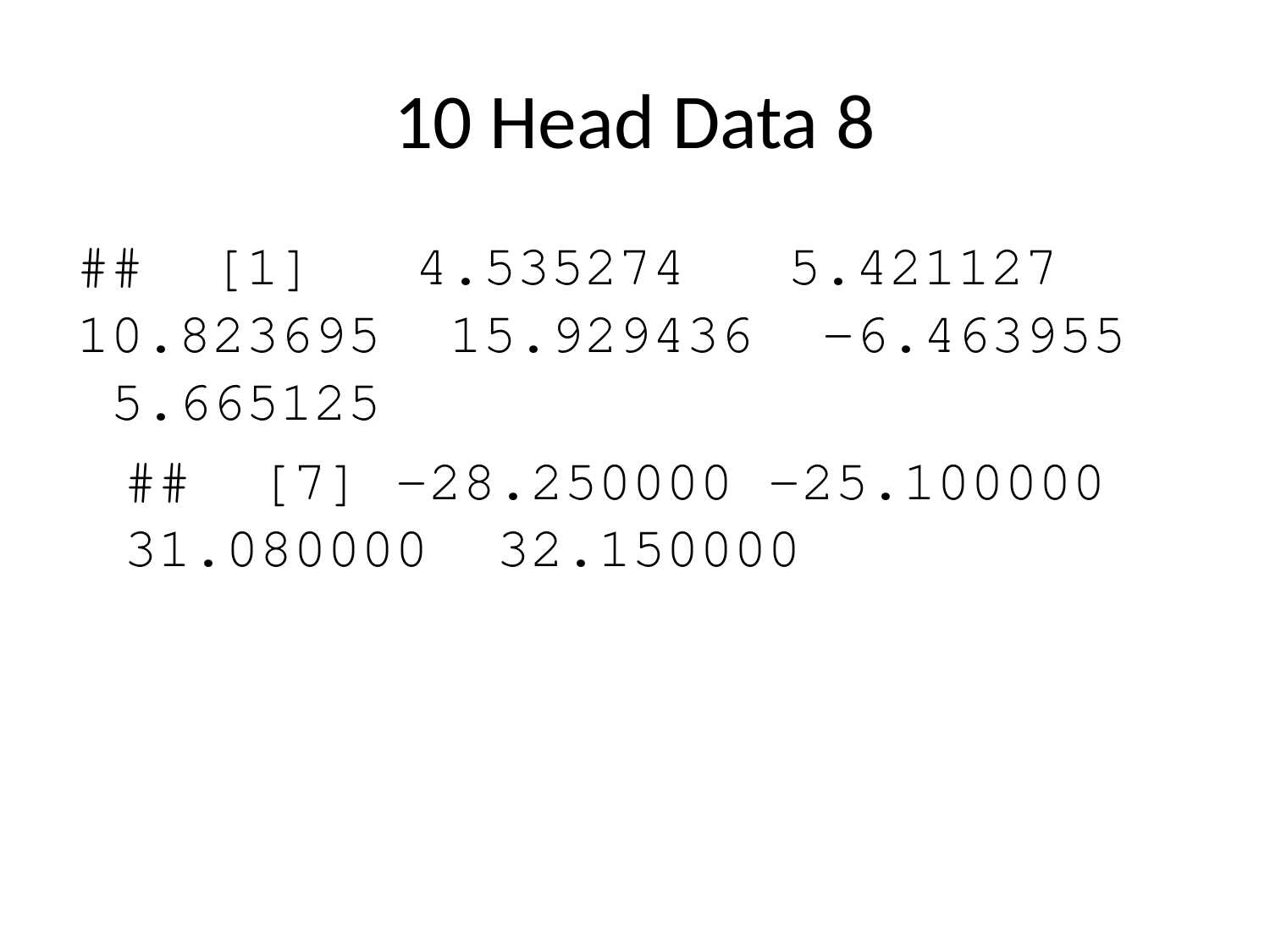

# 10 Head Data 8
##  [1]   4.535274   5.421127  10.823695  15.929436  -6.463955   5.665125
##  [7] -28.250000 -25.100000  31.080000  32.150000